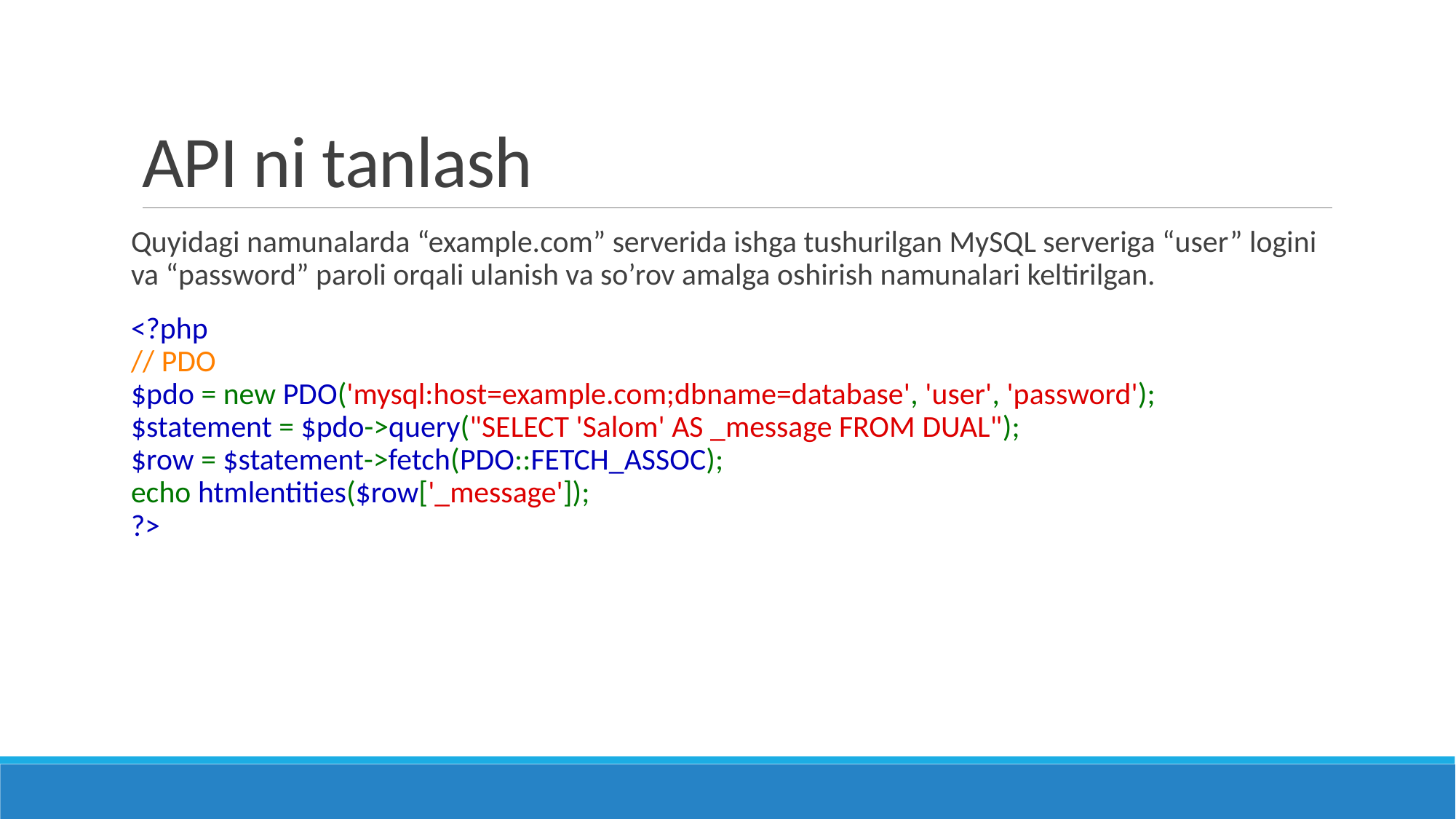

# API ni tanlash
Quyidagi namunalarda “example.com” serverida ishga tushurilgan MySQL serveriga “user” logini va “password” paroli orqali ulanish va so’rov amalga oshirish namunalari keltirilgan.
<?php
// PDO
$pdo = new PDO('mysql:host=example.com;dbname=database', 'user', 'password');
$statement = $pdo->query("SELECT 'Salom' AS _message FROM DUAL");
$row = $statement->fetch(PDO::FETCH_ASSOC);
echo htmlentities($row['_message']);
?>